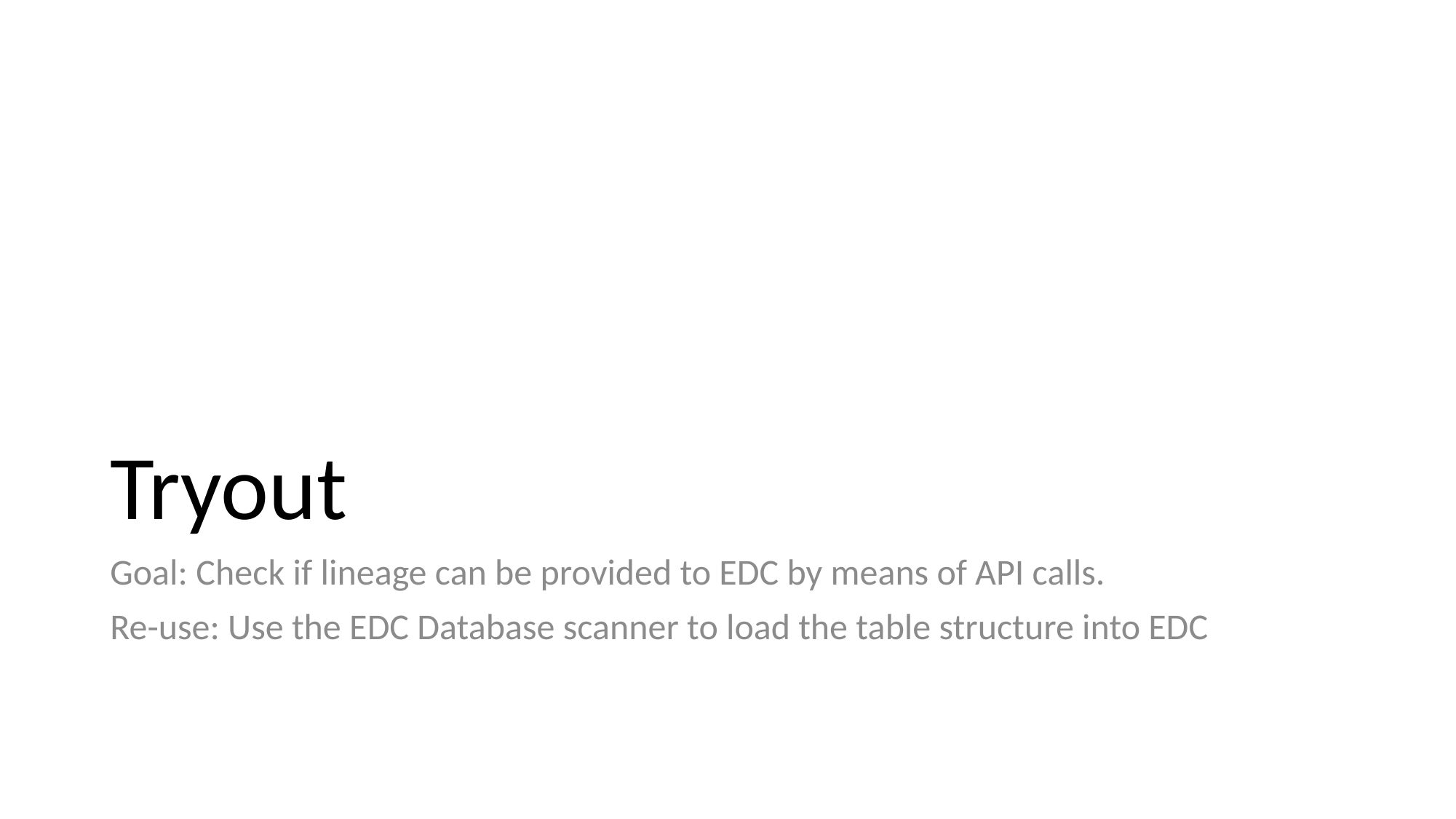

# Tryout
Goal: Check if lineage can be provided to EDC by means of API calls.
Re-use: Use the EDC Database scanner to load the table structure into EDC